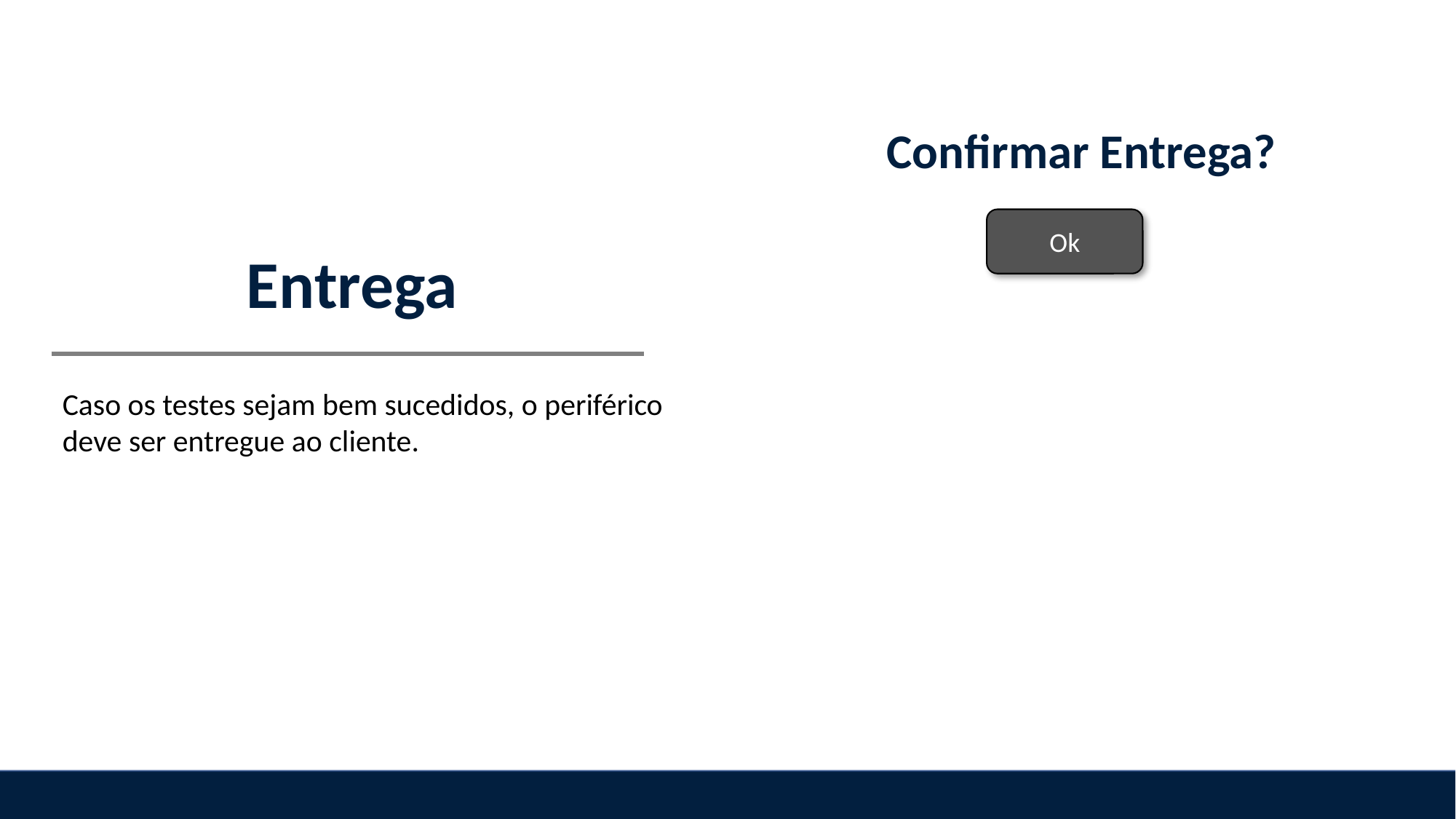

Confirmar Entrega?
Ok
Entrega
Caso os testes sejam bem sucedidos, o periférico deve ser entregue ao cliente.